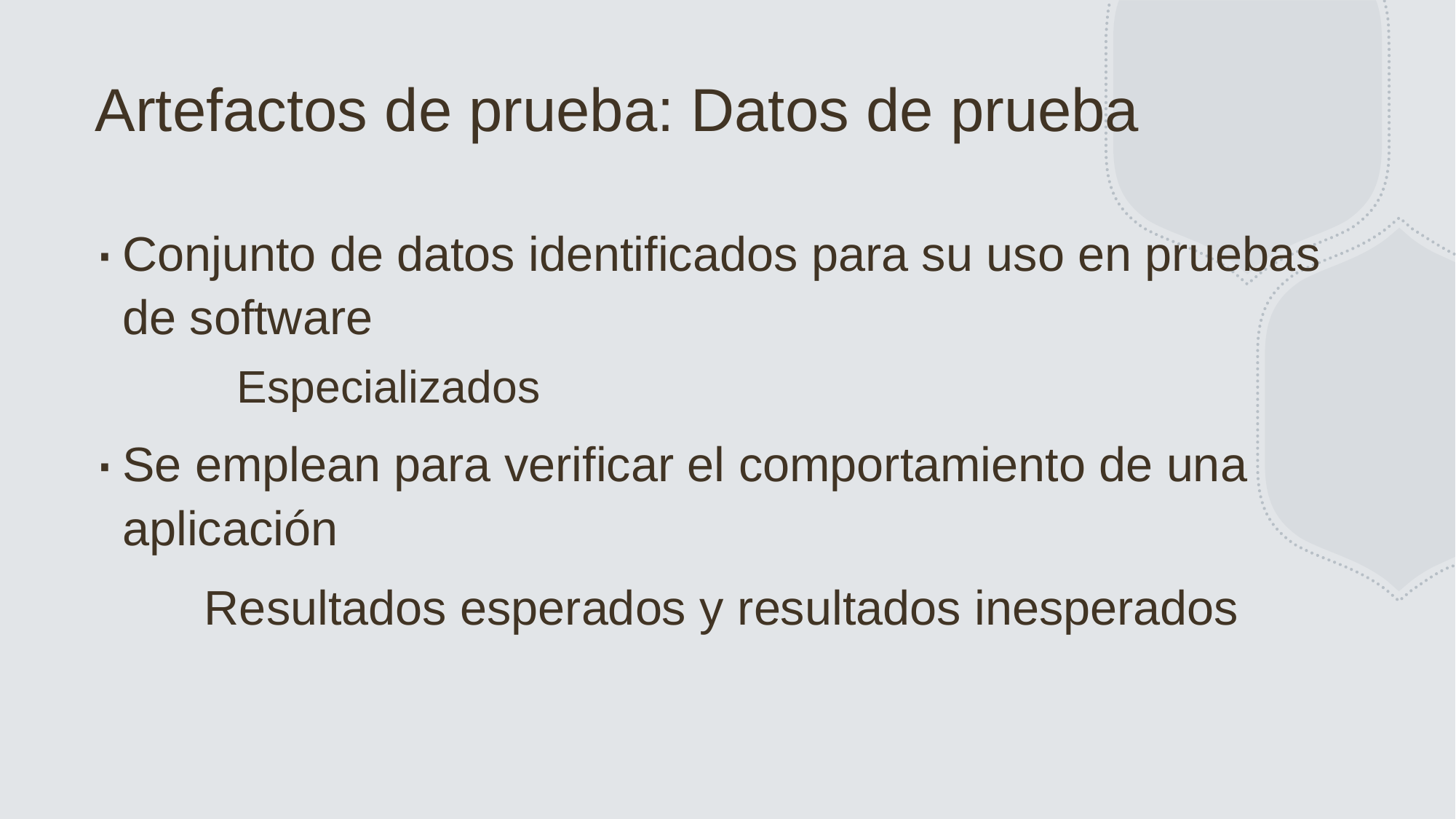

# Artefactos de prueba: Datos de prueba
Conjunto de datos identificados para su uso en pruebas de software
	Especializados
Se emplean para verificar el comportamiento de una aplicación
	Resultados esperados y resultados inesperados